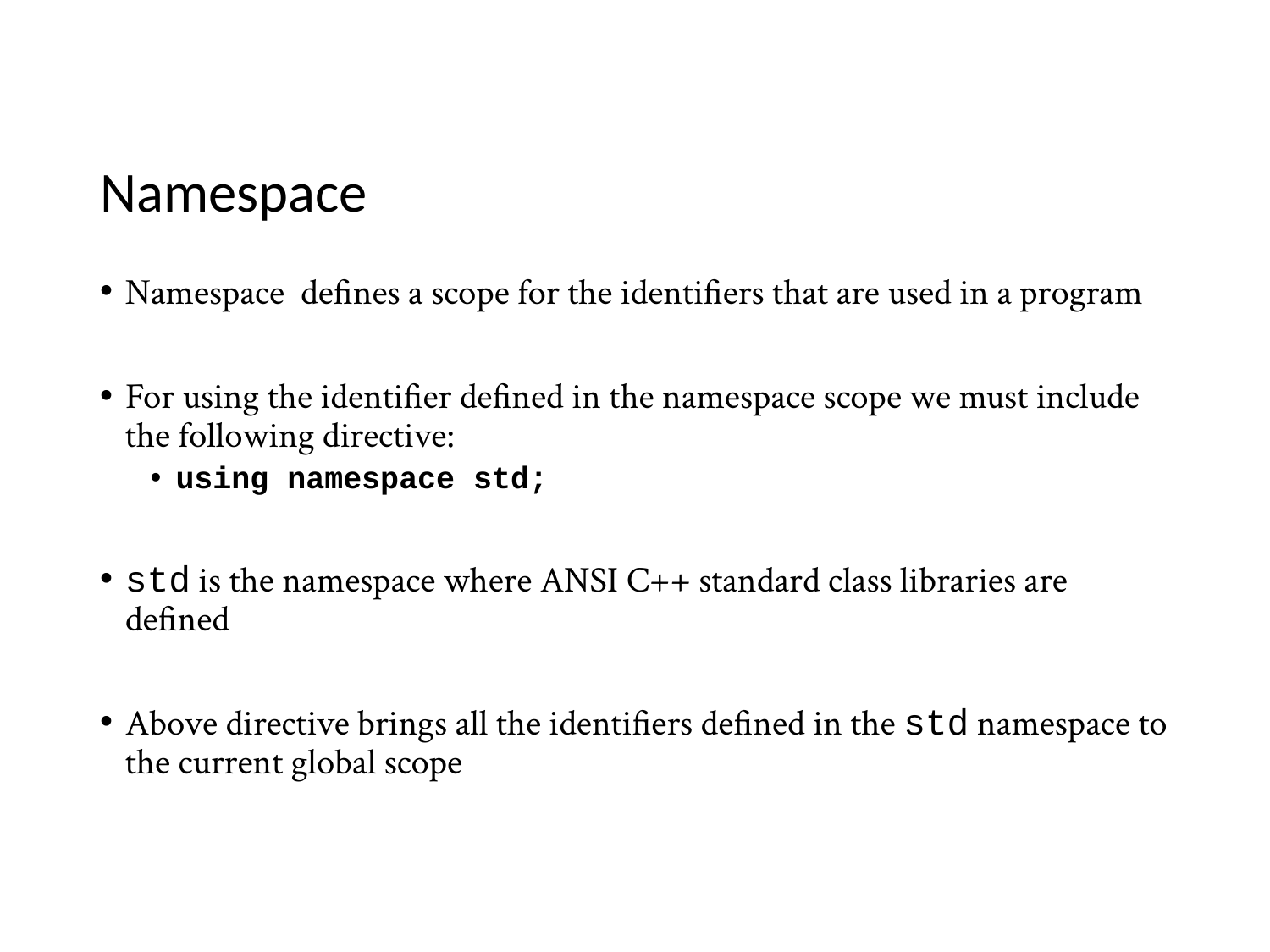

# Namespace
Namespace  defines a scope for the identifiers that are used in a program

For using the identifier defined in the namespace scope we must include the following directive:
using namespace std;

std is the namespace where ANSI C++ standard class libraries are defined

Above directive brings all the identifiers defined in the std namespace to the current global scope